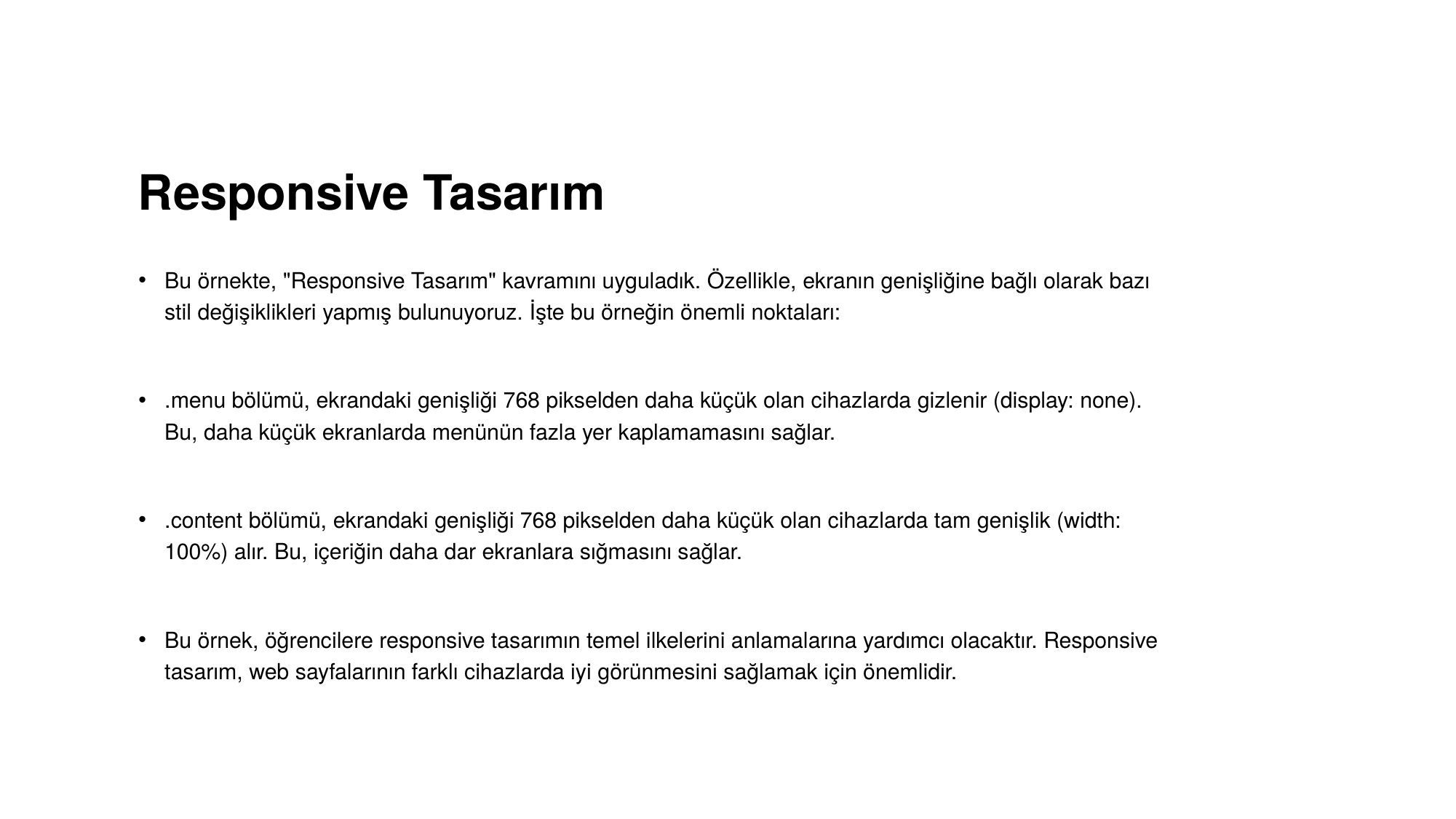

# Responsive Tasarım
Bu örnekte, "Responsive Tasarım" kavramını uyguladık. Özellikle, ekranın genişliğine bağlı olarak bazı stil değişiklikleri yapmış bulunuyoruz. İşte bu örneğin önemli noktaları:

.menu bölümü, ekrandaki genişliği 768 pikselden daha küçük olan cihazlarda gizlenir (display: none). Bu, daha küçük ekranlarda menünün fazla yer kaplamamasını sağlar.

.content bölümü, ekrandaki genişliği 768 pikselden daha küçük olan cihazlarda tam genişlik (width: 100%) alır. Bu, içeriğin daha dar ekranlara sığmasını sağlar.

Bu örnek, öğrencilere responsive tasarımın temel ilkelerini anlamalarına yardımcı olacaktır. Responsive tasarım, web sayfalarının farklı cihazlarda iyi görünmesini sağlamak için önemlidir.